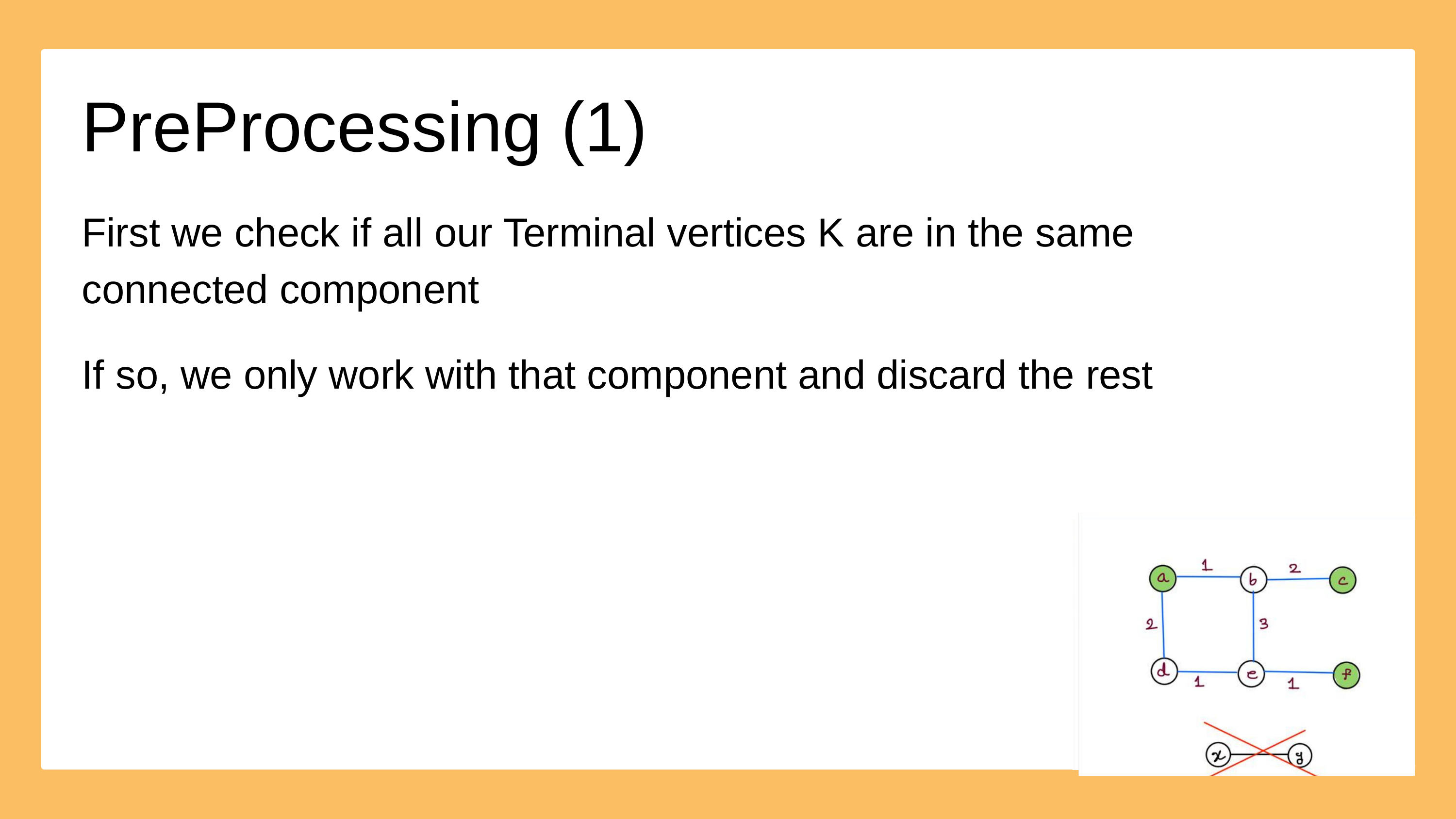

PreProcessing (1)
First we check if all our Terminal vertices K are in the same connected component
If so, we only work with that component and discard the rest